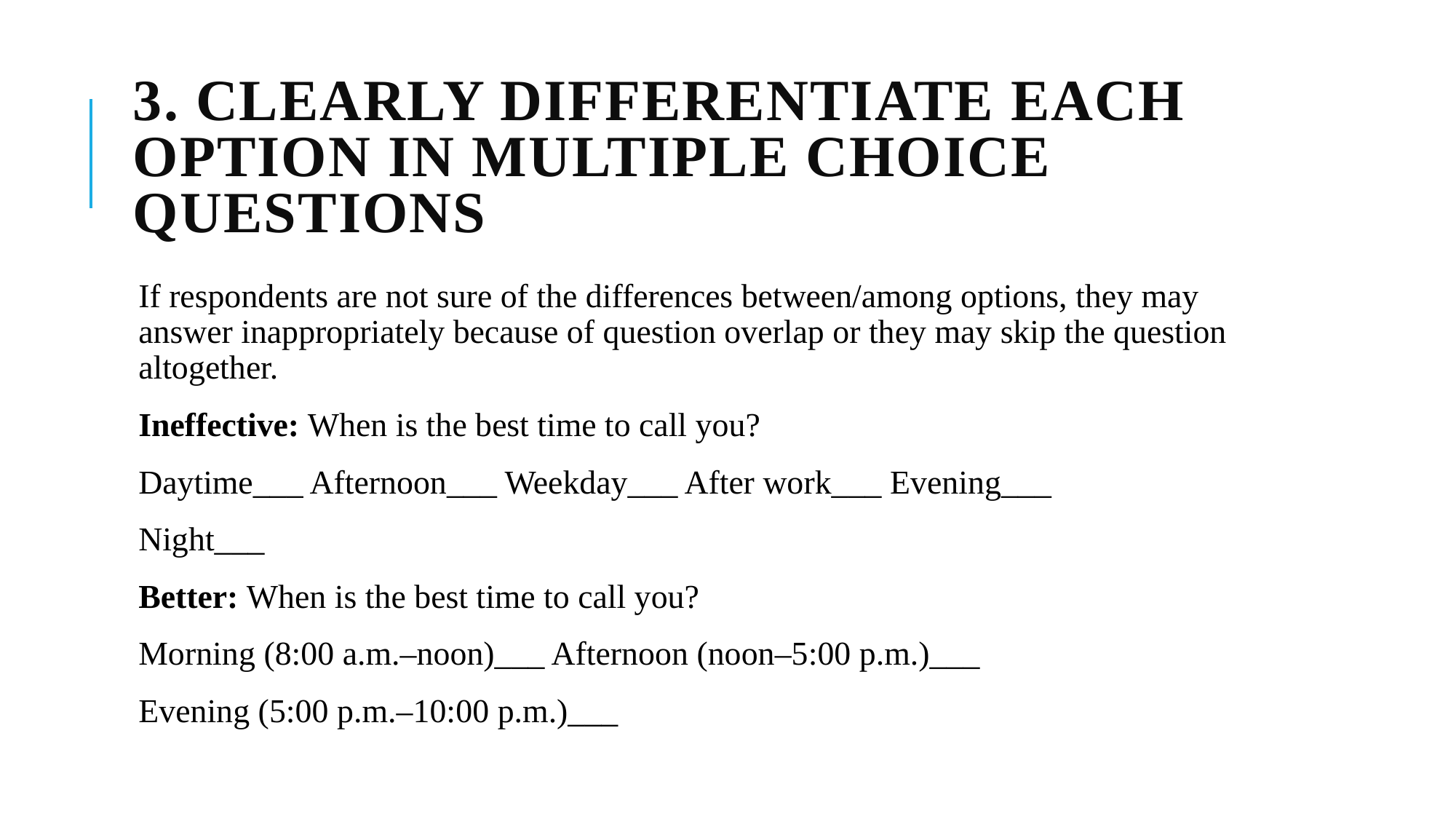

# 3. Clearly differentiate each option in multiple choice questions
If respondents are not sure of the differences between/among options, they may answer inappropriately because of question overlap or they may skip the question altogether.
Ineffective: When is the best time to call you?
Daytime___ Afternoon___ Weekday___ After work___ Evening___
Night___
Better: When is the best time to call you?
Morning (8:00 a.m.–noon)___ Afternoon (noon–5:00 p.m.)___
Evening (5:00 p.m.–10:00 p.m.)___